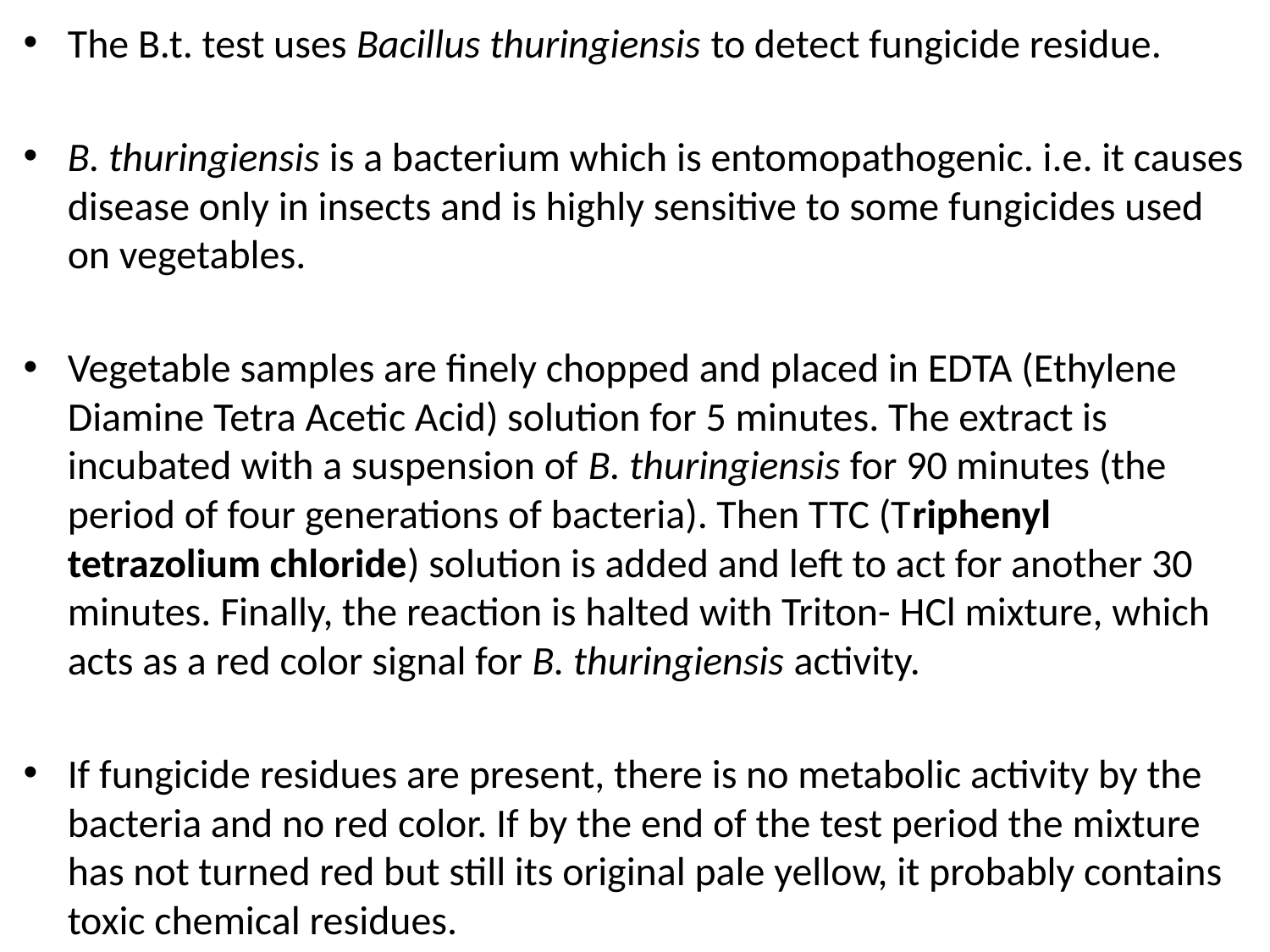

The B.t. test uses Bacillus thuringiensis to detect fungicide residue.

B. thuringiensis is a bacterium which is entomopathogenic. i.e. it causes disease only in insects and is highly sensitive to some fungicides used on vegetables.

Vegetable samples are finely chopped and placed in EDTA (Ethylene Diamine Tetra Acetic Acid) solution for 5 minutes. The extract is incubated with a suspension of B. thuringiensis for 90 minutes (the period of four generations of bacteria). Then TTC (Triphenyl tetrazolium chloride) solution is added and left to act for another 30 minutes. Finally, the reaction is halted with Triton- HCl mixture, which acts as a red color signal for B. thuringiensis activity.

If fungicide residues are present, there is no metabolic activity by the bacteria and no red color. If by the end of the test period the mixture has not turned red but still its original pale yellow, it probably contains toxic chemical residues.